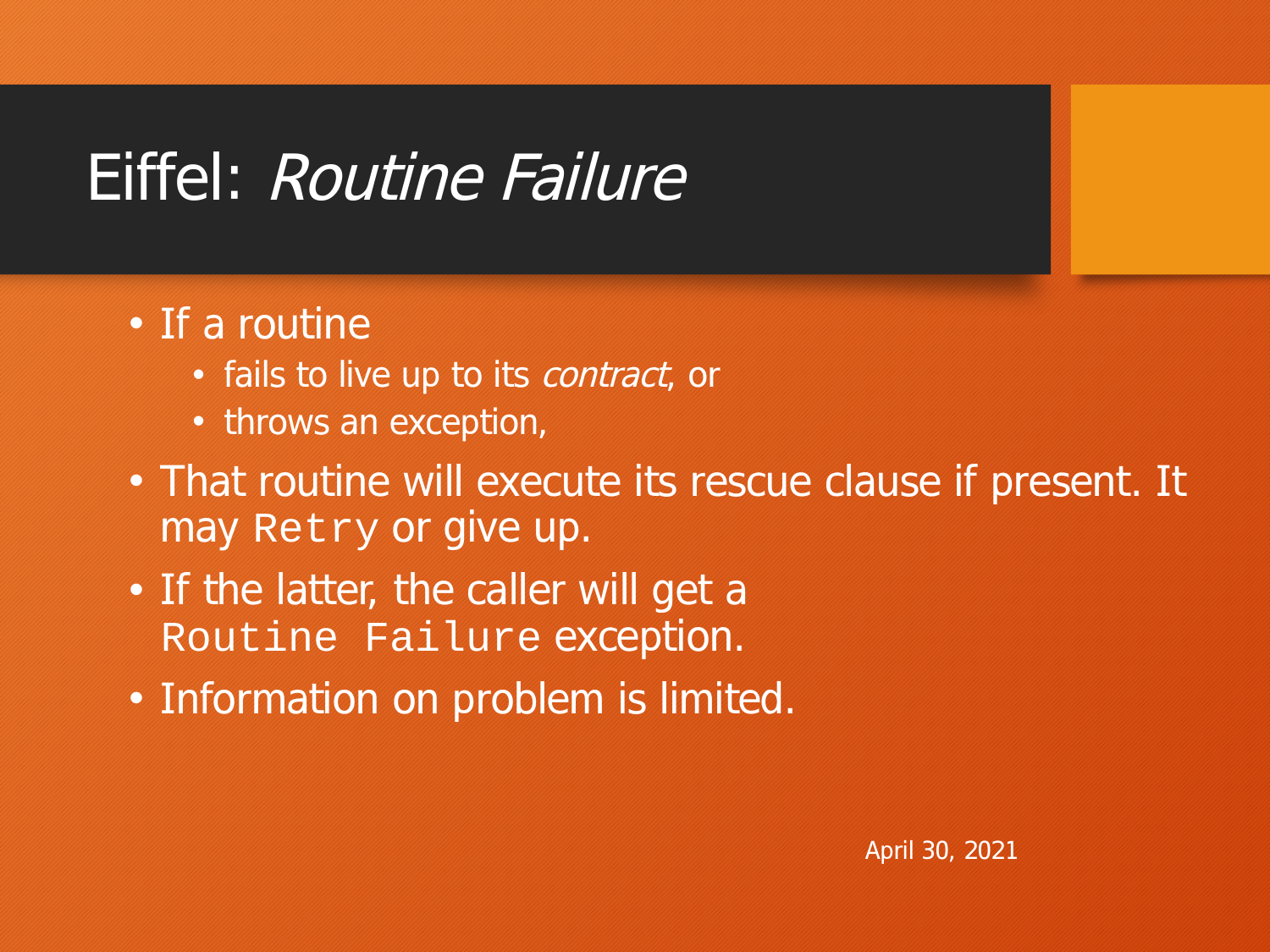

# Eiffel: Routine Failure
If a routine
fails to live up to its contract, or
throws an exception,
That routine will execute its rescue clause if present. It may Retry or give up.
If the latter, the caller will get a
Routine Failure exception.
Information on problem is limited.
April 30, 2021